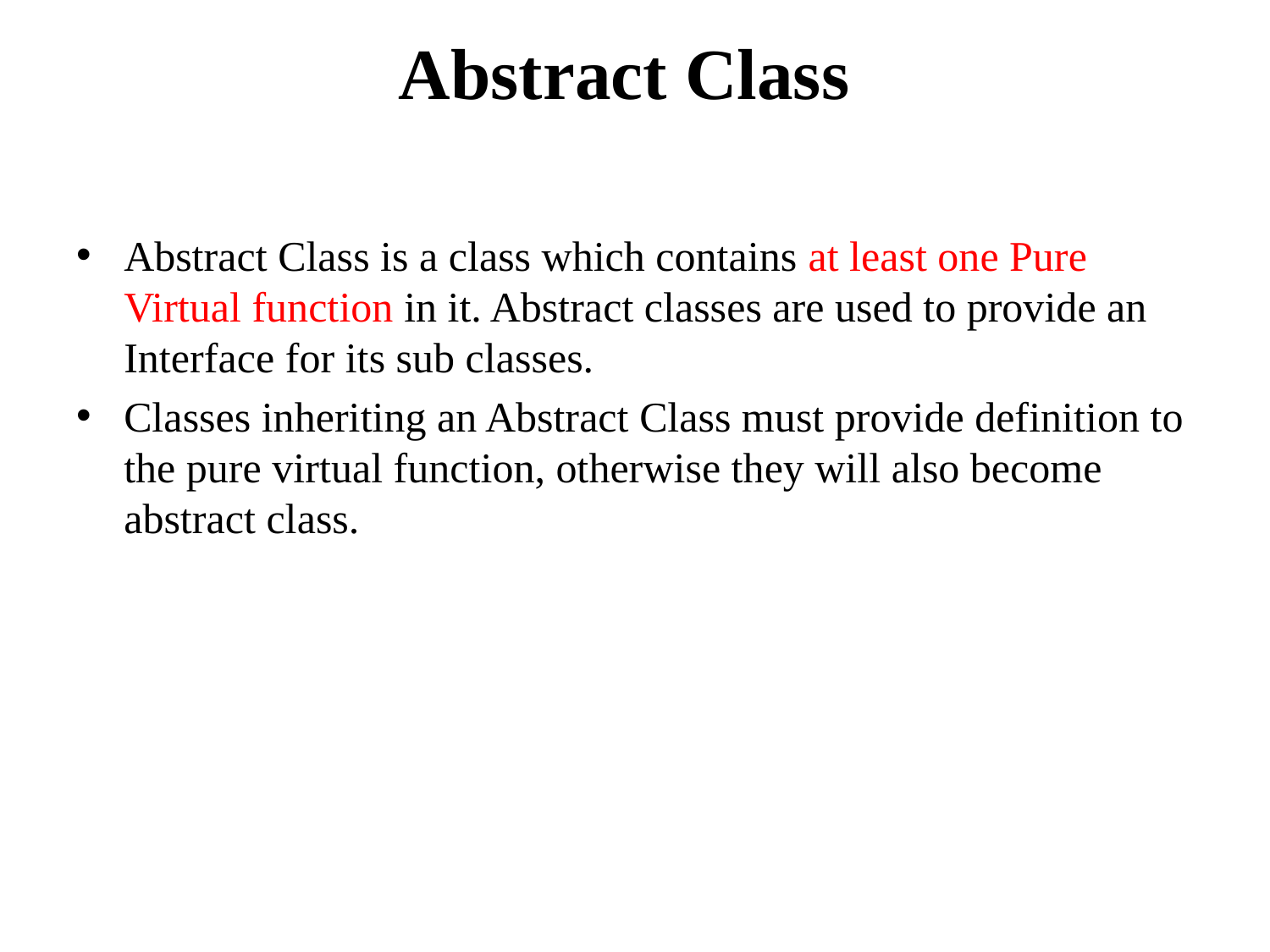

# Abstract Class
Abstract Class is a class which contains at least one Pure Virtual function in it. Abstract classes are used to provide an Interface for its sub classes.
Classes inheriting an Abstract Class must provide definition to the pure virtual function, otherwise they will also become abstract class.